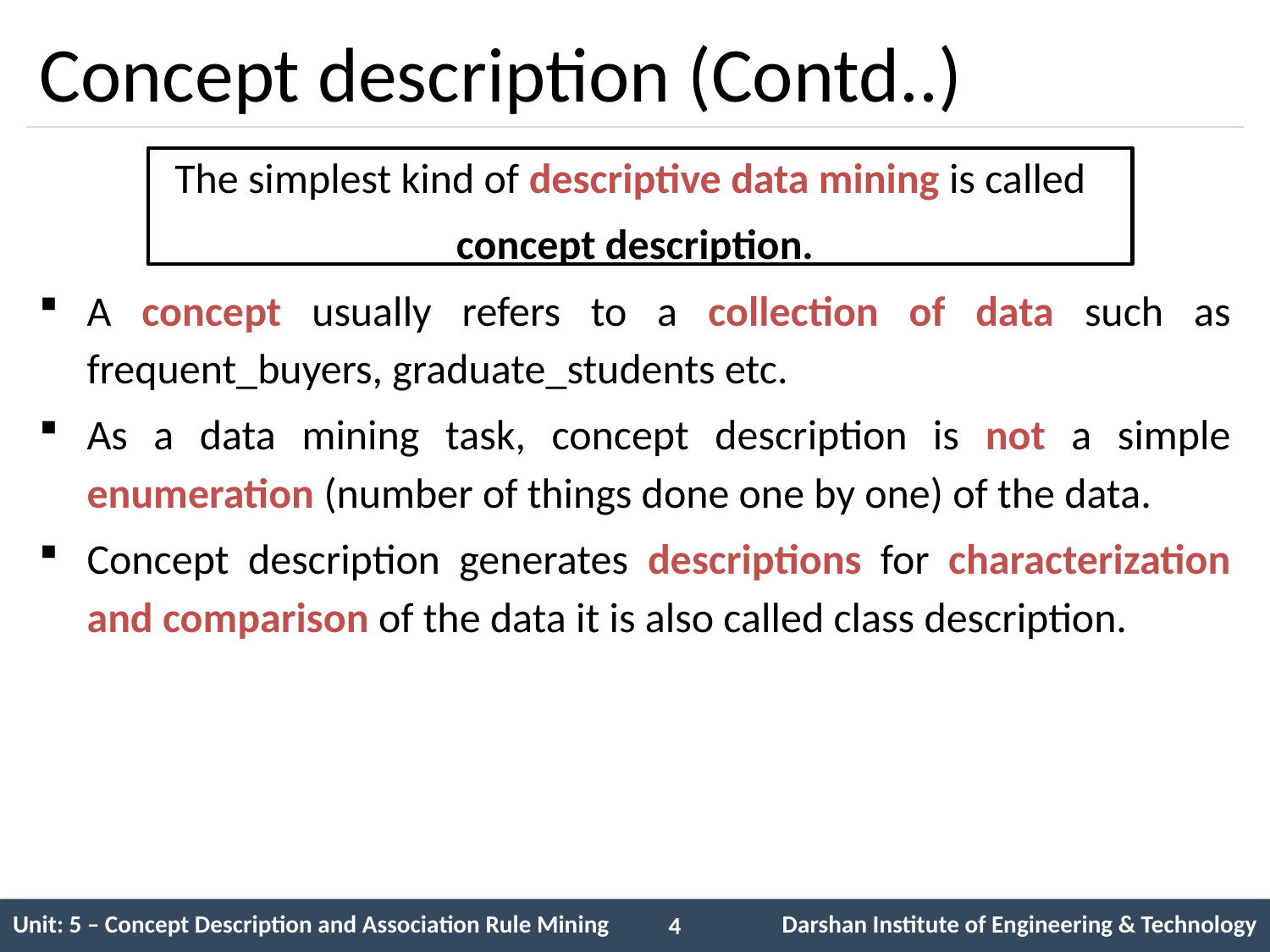

# Concept description (Contd..)
The simplest kind of descriptive data mining is called
concept description.
A concept usually refers to a collection of data such as frequent_buyers, graduate_students etc.
As a data mining task, concept description is not a simple enumeration (number of things done one by one) of the data.
Concept description generates descriptions for characterization and comparison of the data it is also called class description.